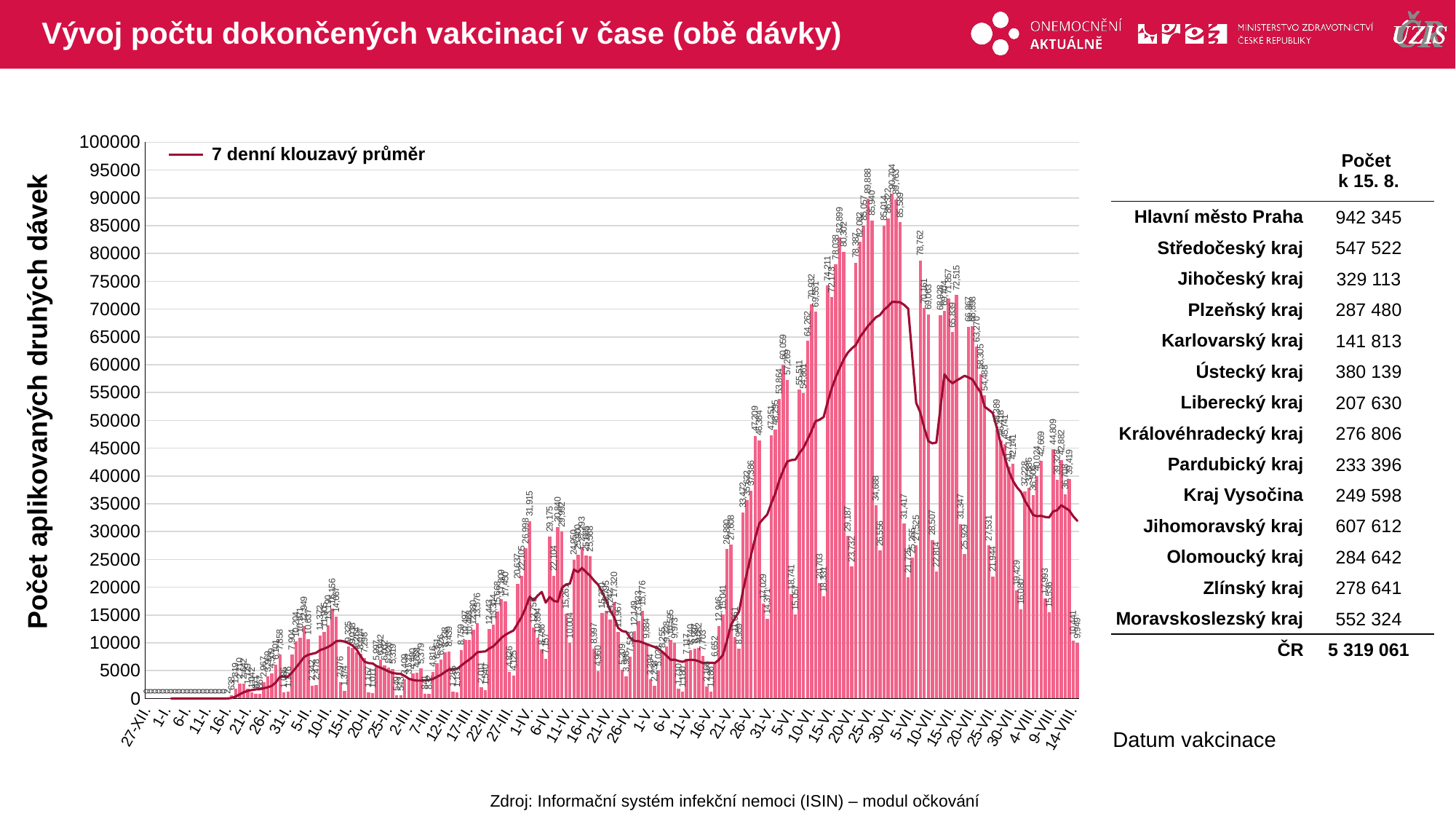

# Vývoj počtu dokončených vakcinací v čase (obě dávky)

### Chart

| Category | druhá dávka |
|---|---|
| 27-XII. | 0.0 |
| 28-XII. | 0.0 |
| 29-XII. | 0.0 |
| 30-XII. | 0.0 |
| 31-XII. | 0.0 |
| 1-I. | 0.0 |
| 2-I. | 0.0 |
| 3-I. | 0.0 |
| 4-I. | 0.0 |
| 5-I. | 0.0 |
| 6-I. | 0.0 |
| 7-I. | 0.0 |
| 8-I. | 0.0 |
| 9-I. | 0.0 |
| 10-I. | 0.0 |
| 11-I. | 0.0 |
| 12-I. | 0.0 |
| 13-I. | 0.0 |
| 14-I. | 0.0 |
| 15-I. | 0.0 |
| 16-I. | 2.0 |
| 17-I. | 638.0 |
| 18-I. | 1819.0 |
| 19-I. | 2710.0 |
| 20-I. | 2642.0 |
| 21-I. | 1729.0 |
| 22-I. | 1042.0 |
| 23-I. | 871.0 |
| 24-I. | 867.0 |
| 25-I. | 2967.0 |
| 26-I. | 3969.0 |
| 27-I. | 4509.0 |
| 28-I. | 6101.0 |
| 29-I. | 7858.0 |
| 30-I. | 1086.0 |
| 31-I. | 1176.0 |
| 1-II. | 7904.0 |
| 2-II. | 10204.0 |
| 3-II. | 10971.0 |
| 4-II. | 12949.0 |
| 5-II. | 10637.0 |
| 6-II. | 2342.0 |
| 7-II. | 2478.0 |
| 8-II. | 11372.0 |
| 9-II. | 11905.0 |
| 10-II. | 13190.0 |
| 11-II. | 16156.0 |
| 12-II. | 14667.0 |
| 13-II. | 2976.0 |
| 14-II. | 1374.0 |
| 15-II. | 9325.0 |
| 16-II. | 9038.0 |
| 17-II. | 8264.0 |
| 18-II. | 8014.0 |
| 19-II. | 7298.0 |
| 20-II. | 1167.0 |
| 21-II. | 1011.0 |
| 22-II. | 5997.0 |
| 23-II. | 6942.0 |
| 24-II. | 6002.0 |
| 25-II. | 5526.0 |
| 26-II. | 5319.0 |
| 27-II. | 549.0 |
| 28-II. | 543.0 |
| 1-III. | 3409.0 |
| 2-III. | 3527.0 |
| 3-III. | 4480.0 |
| 4-III. | 4658.0 |
| 5-III. | 5379.0 |
| 6-III. | 841.0 |
| 7-III. | 832.0 |
| 8-III. | 4816.0 |
| 9-III. | 6351.0 |
| 10-III. | 6926.0 |
| 11-III. | 8338.0 |
| 12-III. | 8439.0 |
| 13-III. | 1285.0 |
| 14-III. | 1131.0 |
| 15-III. | 8759.0 |
| 16-III. | 10497.0 |
| 17-III. | 10468.0 |
| 18-III. | 12380.0 |
| 19-III. | 13576.0 |
| 20-III. | 2011.0 |
| 21-III. | 1540.0 |
| 22-III. | 12443.0 |
| 23-III. | 13304.0 |
| 24-III. | 15668.0 |
| 25-III. | 17809.0 |
| 26-III. | 17450.0 |
| 27-III. | 4826.0 |
| 28-III. | 4125.0 |
| 29-III. | 20637.0 |
| 30-III. | 22105.0 |
| 31-III. | 26998.0 |
| 1-IV. | 31915.0 |
| 2-IV. | 12755.0 |
| 3-IV. | 10894.0 |
| 4-IV. | 8786.0 |
| 5-IV. | 7157.0 |
| 6-IV. | 29175.0 |
| 7-IV. | 22104.0 |
| 8-IV. | 30840.0 |
| 9-IV. | 29992.0 |
| 10-IV. | 15261.0 |
| 11-IV. | 10004.0 |
| 12-IV. | 24950.0 |
| 13-IV. | 25900.0 |
| 14-IV. | 27293.0 |
| 15-IV. | 25665.0 |
| 16-IV. | 25568.0 |
| 17-IV. | 8997.0 |
| 18-IV. | 4960.0 |
| 19-IV. | 15370.0 |
| 20-IV. | 15795.0 |
| 21-IV. | 14242.0 |
| 22-IV. | 17320.0 |
| 23-IV. | 11967.0 |
| 24-IV. | 5209.0 |
| 25-IV. | 3986.0 |
| 26-IV. | 7513.0 |
| 27-IV. | 12149.0 |
| 28-IV. | 13933.0 |
| 29-IV. | 15776.0 |
| 30-IV. | 9884.0 |
| 1-V. | 3394.0 |
| 2-V. | 2238.0 |
| 3-V. | 5023.0 |
| 4-V. | 8255.0 |
| 5-V. | 9328.0 |
| 6-V. | 10595.0 |
| 7-V. | 9973.0 |
| 8-V. | 1710.0 |
| 9-V. | 1180.0 |
| 10-V. | 7117.0 |
| 11-V. | 8740.0 |
| 12-V. | 8997.0 |
| 13-V. | 9082.0 |
| 14-V. | 7703.0 |
| 15-V. | 2166.0 |
| 16-V. | 1186.0 |
| 17-V. | 6652.0 |
| 18-V. | 12946.0 |
| 19-V. | 15041.0 |
| 20-V. | 26880.0 |
| 21-V. | 27608.0 |
| 22-V. | 11061.0 |
| 23-V. | 8959.0 |
| 24-V. | 33472.0 |
| 25-V. | 35632.0 |
| 26-V. | 37386.0 |
| 27-V. | 47209.0 |
| 28-V. | 46384.0 |
| 29-V. | 17029.0 |
| 30-V. | 14371.0 |
| 31-V. | 47351.0 |
| 1-VI. | 48295.0 |
| 2-VI. | 53864.0 |
| 3-VI. | 60059.0 |
| 4-VI. | 57269.0 |
| 5-VI. | 18741.0 |
| 6-VI. | 15057.0 |
| 7-VI. | 55511.0 |
| 8-VI. | 54861.0 |
| 9-VI. | 64262.0 |
| 10-VI. | 70932.0 |
| 11-VI. | 69551.0 |
| 12-VI. | 20703.0 |
| 13-VI. | 18331.0 |
| 14-VI. | 74211.0 |
| 15-VI. | 72173.0 |
| 16-VI. | 78038.0 |
| 17-VI. | 82899.0 |
| 18-VI. | 80302.0 |
| 19-VI. | 29187.0 |
| 20-VI. | 23732.0 |
| 21-VI. | 78387.0 |
| 22-VI. | 82082.0 |
| 23-VI. | 85057.0 |
| 24-VI. | 89888.0 |
| 25-VI. | 85940.0 |
| 26-VI. | 34688.0 |
| 27-VI. | 26556.0 |
| 28-VI. | 85014.0 |
| 29-VI. | 86322.0 |
| 30-VI. | 90704.0 |
| 1-VII. | 89763.0 |
| 2-VII. | 85589.0 |
| 3-VII. | 31417.0 |
| 4-VII. | 21725.0 |
| 5-VII. | 25265.0 |
| 6-VII. | 27525.0 |
| 7-VII. | 78762.0 |
| 8-VII. | 70161.0 |
| 9-VII. | 69063.0 |
| 10-VII. | 28507.0 |
| 11-VII. | 22814.0 |
| 12-VII. | 68928.0 |
| 13-VII. | 69704.0 |
| 14-VII. | 71857.0 |
| 15-VII. | 65839.0 |
| 16-VII. | 72515.0 |
| 17-VII. | 31347.0 |
| 18-VII. | 25929.0 |
| 19-VII. | 66867.0 |
| 20-VII. | 66898.0 |
| 21-VII. | 63270.0 |
| 22-VII. | 58305.0 |
| 23-VII. | 54488.0 |
| 24-VII. | 27531.0 |
| 25-VII. | 21944.0 |
| 26-VII. | 48389.0 |
| 27-VII. | 46418.0 |
| 28-VII. | 45741.0 |
| 29-VII. | 41714.0 |
| 30-VII. | 42141.0 |
| 31-VII. | 19429.0 |
| 1-VIII. | 16080.0 |
| 2-VIII. | 37228.0 |
| 3-VIII. | 37886.0 |
| 4-VIII. | 36506.0 |
| 5-VIII. | 40024.0 |
| 6-VIII. | 42669.0 |
| 7-VIII. | 17993.0 |
| 8-VIII. | 15536.0 |
| 9-VIII. | 44809.0 |
| 10-VIII. | 39328.0 |
| 11-VIII. | 42882.0 |
| 12-VIII. | 36708.0 |
| 13-VIII. | 39419.0 |
| 14-VIII. | 10441.0 |
| 15-VIII. | 9949.0 |
|  | Počet k 15. 8. |
| --- | --- |
| Hlavní město Praha | 942 345 |
| Středočeský kraj | 547 522 |
| Jihočeský kraj | 329 113 |
| Plzeňský kraj | 287 480 |
| Karlovarský kraj | 141 813 |
| Ústecký kraj | 380 139 |
| Liberecký kraj | 207 630 |
| Královéhradecký kraj | 276 806 |
| Pardubický kraj | 233 396 |
| Kraj Vysočina | 249 598 |
| Jihomoravský kraj | 607 612 |
| Olomoucký kraj | 284 642 |
| Zlínský kraj | 278 641 |
| Moravskoslezský kraj | 552 324 |
| ČR | 5 319 061 |
7 denní klouzavý průměr
Počet aplikovaných druhých dávek
Datum vakcinace
Zdroj: Informační systém infekční nemoci (ISIN) – modul očkování